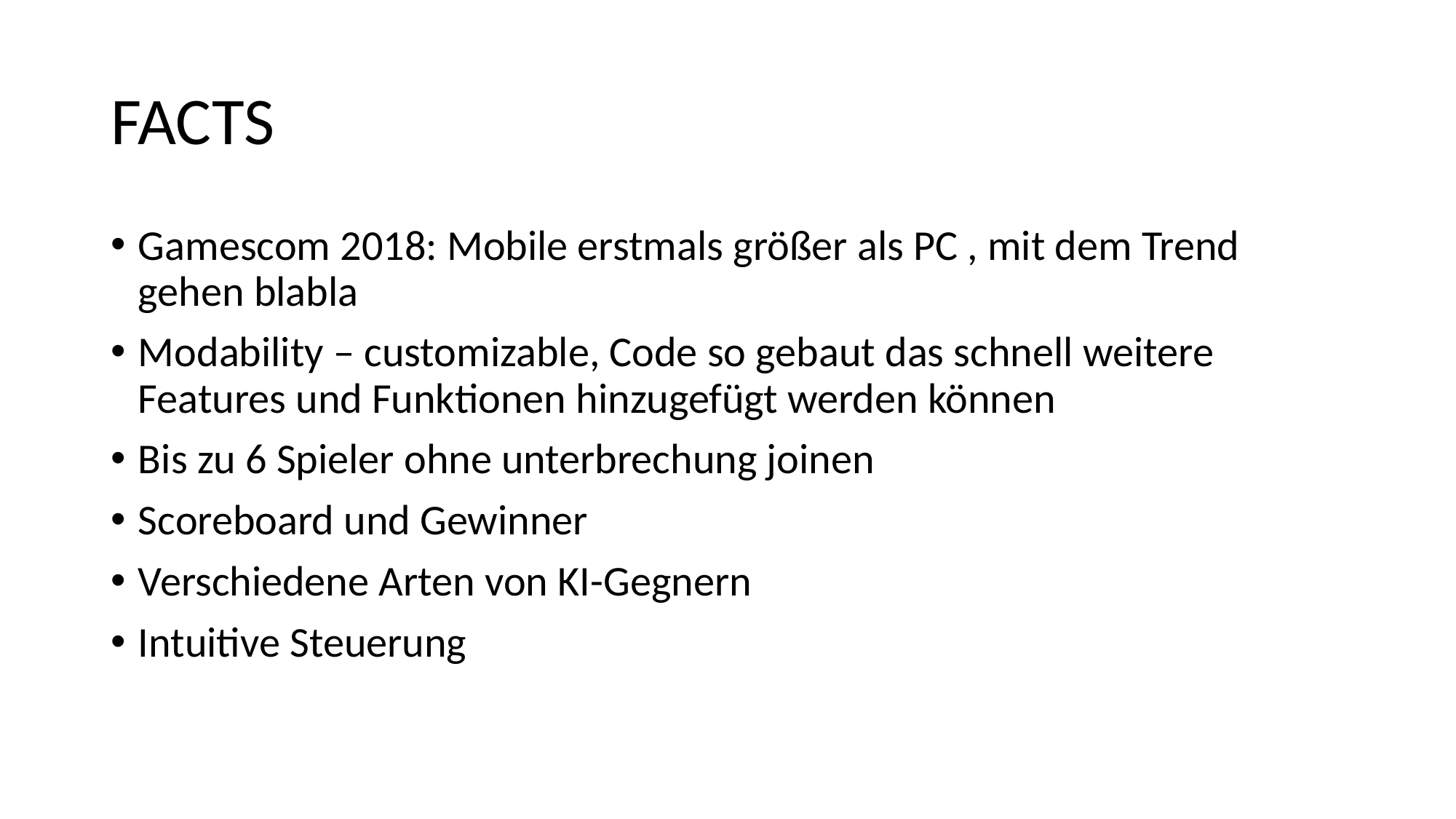

# FACTS
Gamescom 2018: Mobile erstmals größer als PC , mit dem Trend gehen blabla
Modability – customizable, Code so gebaut das schnell weitere Features und Funktionen hinzugefügt werden können
Bis zu 6 Spieler ohne unterbrechung joinen
Scoreboard und Gewinner
Verschiedene Arten von KI-Gegnern
Intuitive Steuerung